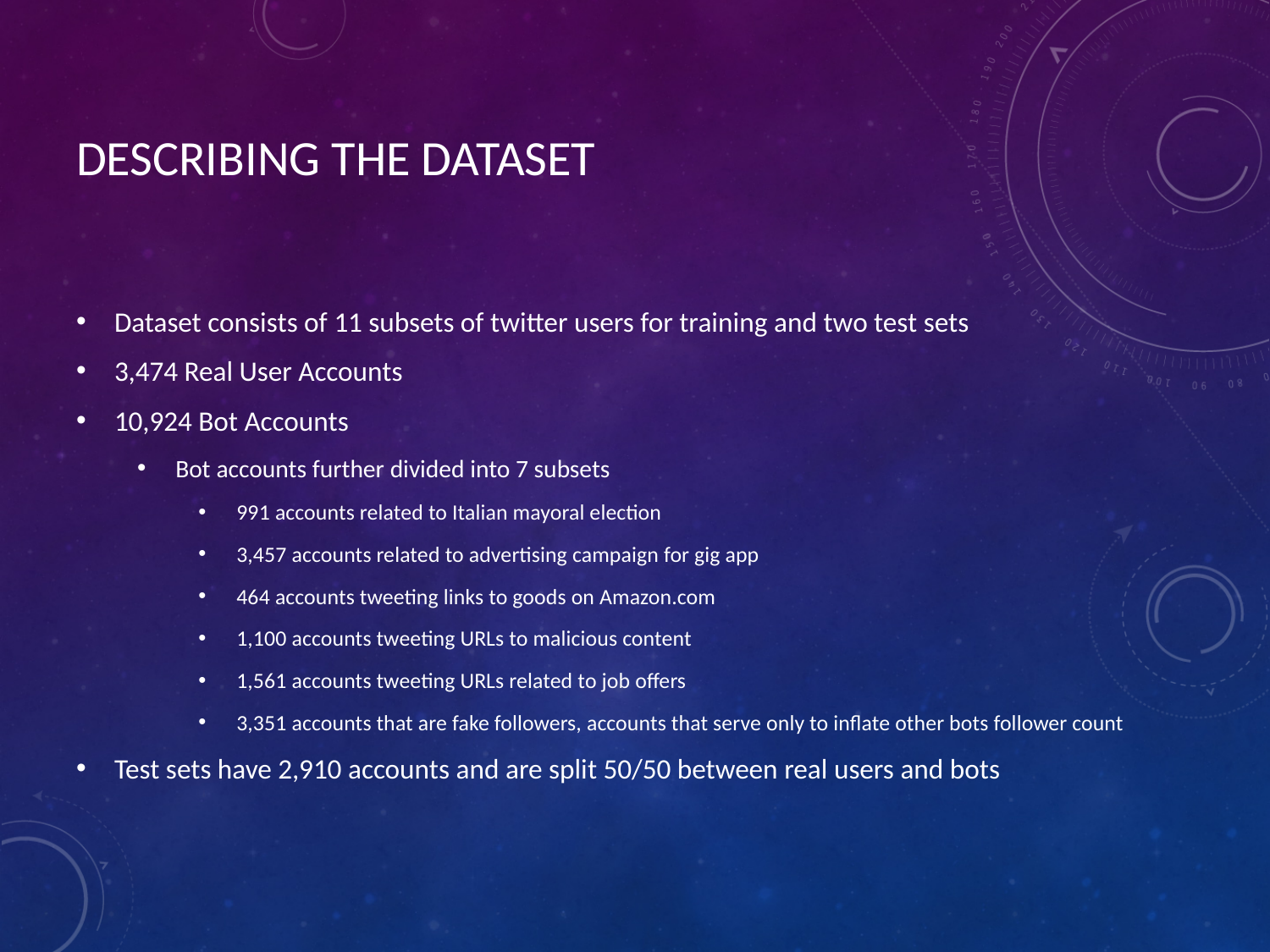

# Describing the Dataset
Dataset consists of 11 subsets of twitter users for training and two test sets
3,474 Real User Accounts
10,924 Bot Accounts
Bot accounts further divided into 7 subsets
991 accounts related to Italian mayoral election
3,457 accounts related to advertising campaign for gig app
464 accounts tweeting links to goods on Amazon.com
1,100 accounts tweeting URLs to malicious content
1,561 accounts tweeting URLs related to job offers
3,351 accounts that are fake followers, accounts that serve only to inflate other bots follower count
Test sets have 2,910 accounts and are split 50/50 between real users and bots